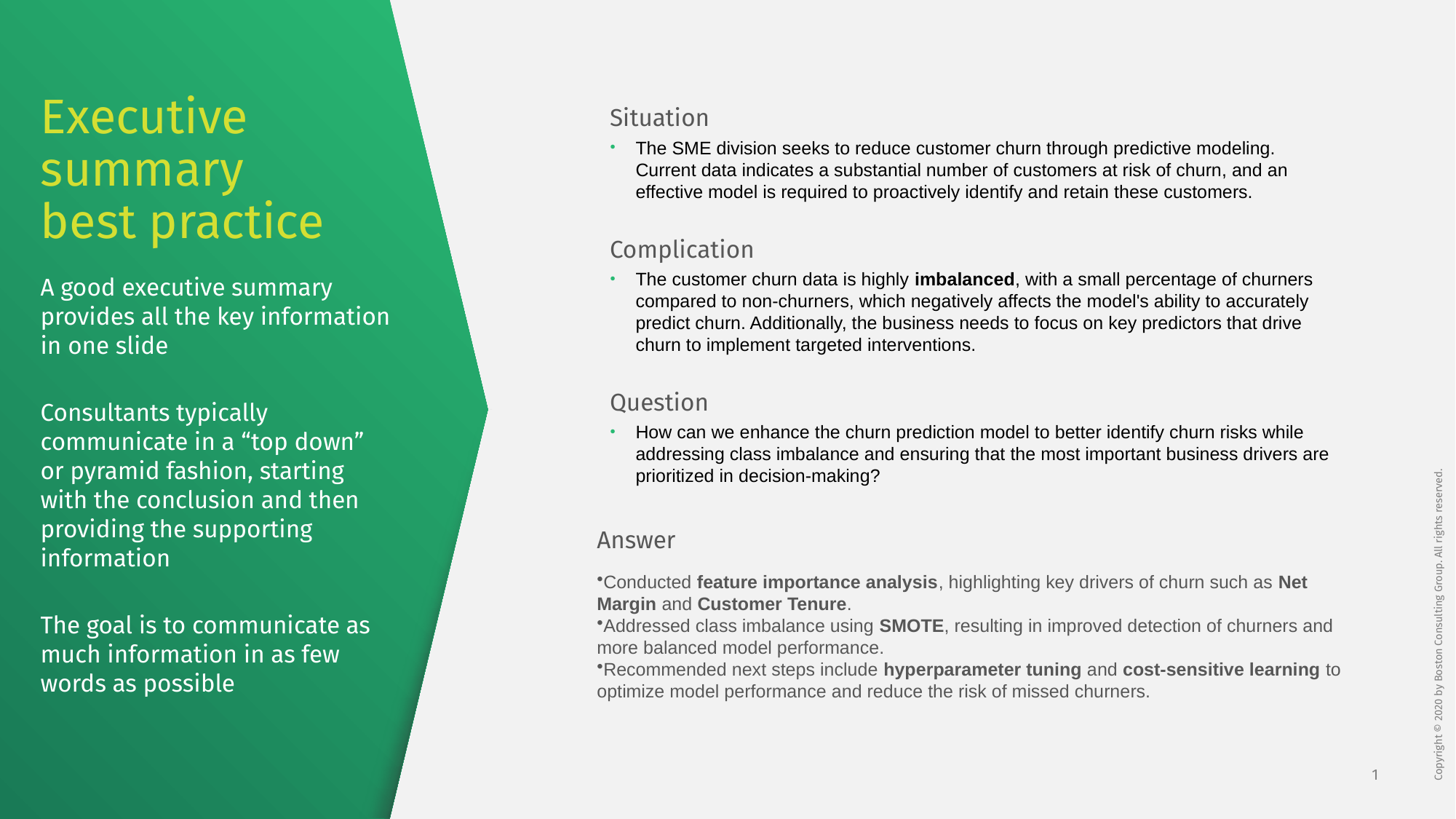

# Executive summary best practice
Situation
The SME division seeks to reduce customer churn through predictive modeling. Current data indicates a substantial number of customers at risk of churn, and an effective model is required to proactively identify and retain these customers.

Complication
The customer churn data is highly imbalanced, with a small percentage of churners compared to non-churners, which negatively affects the model's ability to accurately predict churn. Additionally, the business needs to focus on key predictors that drive churn to implement targeted interventions.

Question
How can we enhance the churn prediction model to better identify churn risks while addressing class imbalance and ensuring that the most important business drivers are prioritized in decision-making?

Answer

A good executive summary provides all the key information in one slide

Consultants typically communicate in a “top down” or pyramid fashion, starting with the conclusion and then providing the supporting information

The goal is to communicate as much information in as few words as possible

Conducted feature importance analysis, highlighting key drivers of churn such as Net Margin and Customer Tenure.
Addressed class imbalance using SMOTE, resulting in improved detection of churners and more balanced model performance.
Recommended next steps include hyperparameter tuning and cost-sensitive learning to optimize model performance and reduce the risk of missed churners.